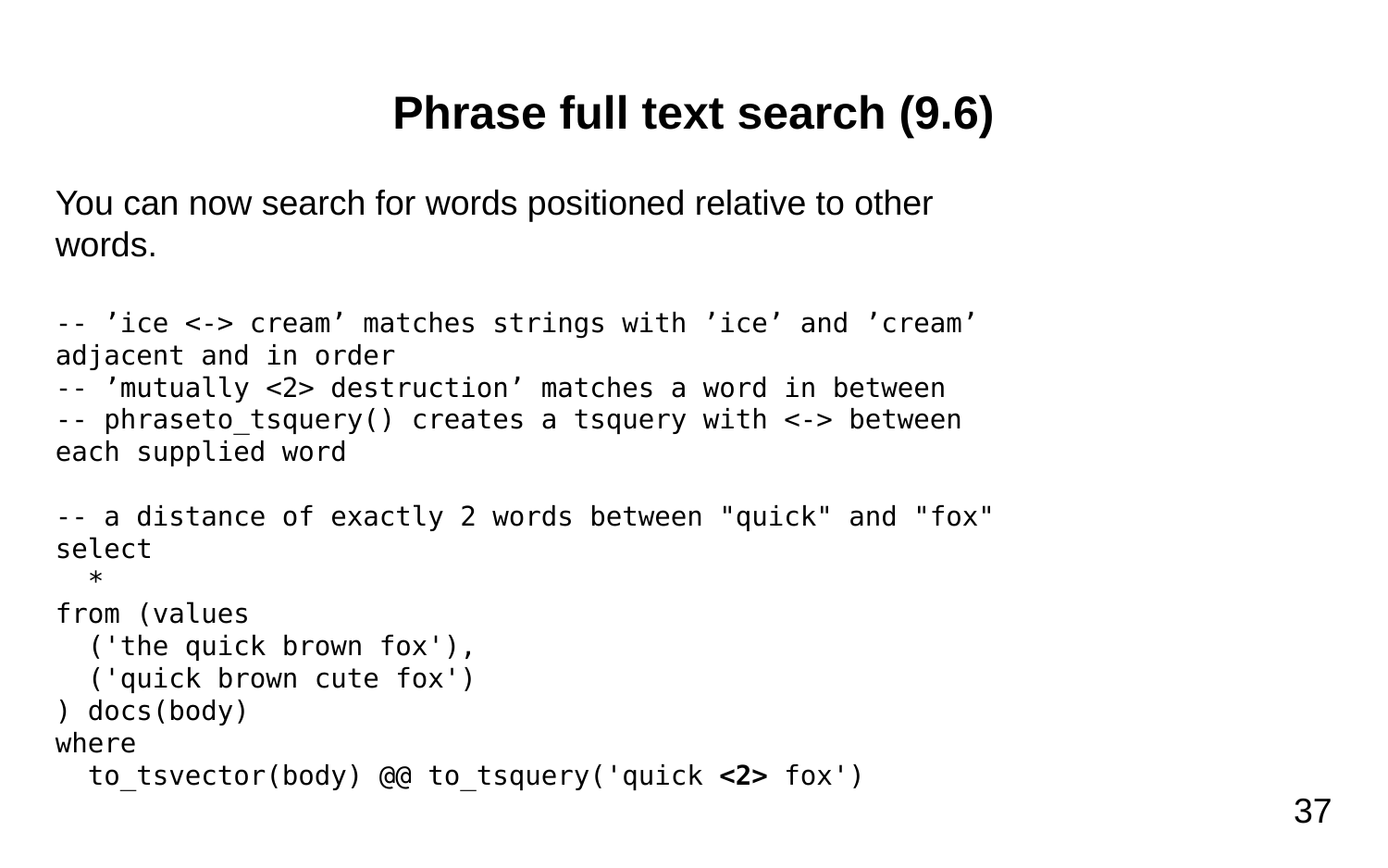

Phrase full text search (9.6)
You can now search for words positioned relative to other
words.

-- ’ice <-> cream’ matches strings with ’ice’ and ’cream’
adjacent and in order
-- ’mutually <2> destruction’ matches a word in between
-- phraseto_tsquery() creates a tsquery with <-> between
each supplied word

-- a distance of exactly 2 words between "quick" and "fox"
select
  *
from (values
  ('the quick brown fox'),
  ('quick brown cute fox')
) docs(body)
where
  to_tsvector(body) @@ to_tsquery('quick <2> fox')

37